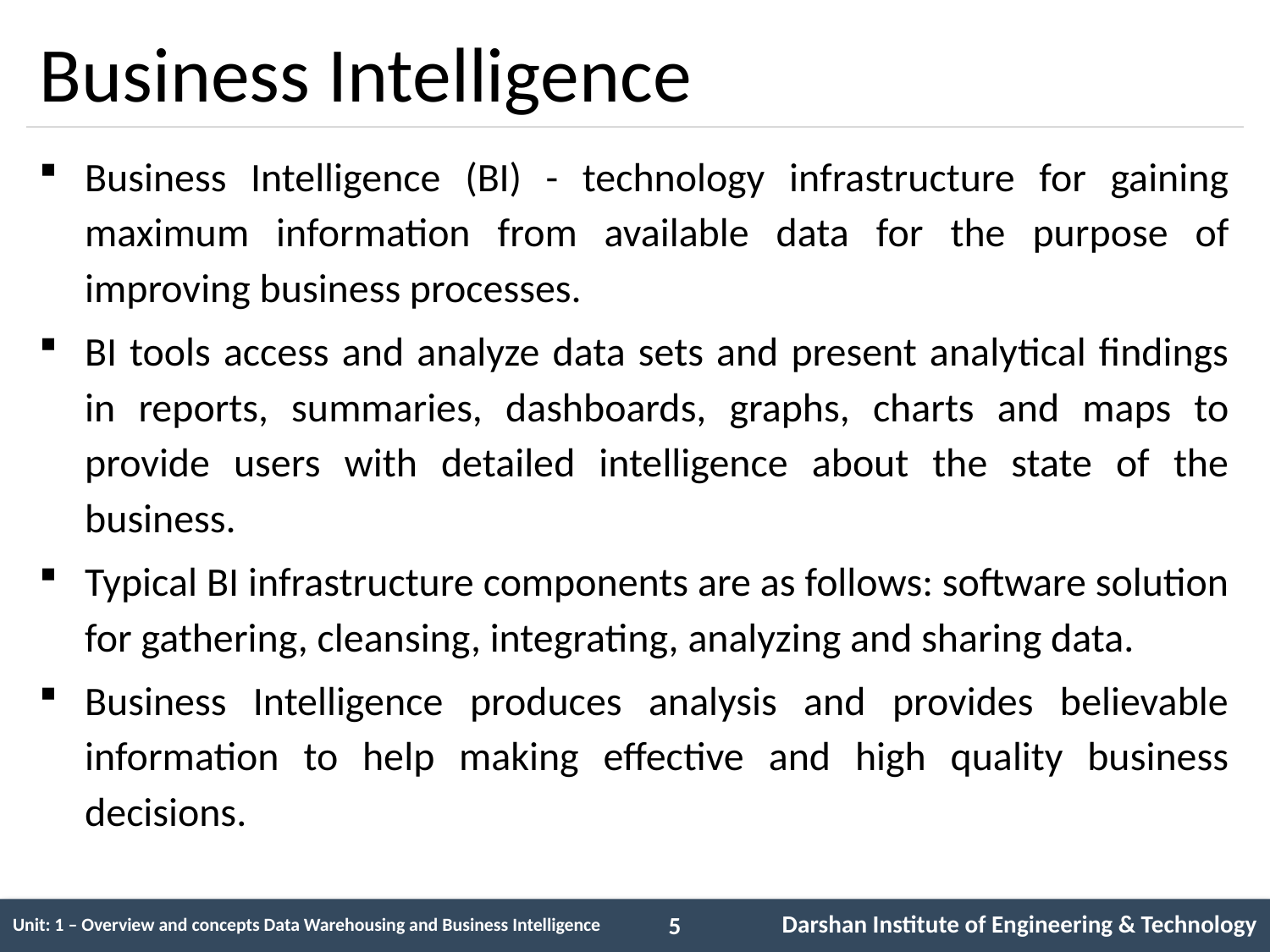

# Business Intelligence
Business Intelligence (BI) - technology infrastructure for gaining maximum information from available data for the purpose of improving business processes.
BI tools access and analyze data sets and present analytical findings in reports, summaries, dashboards, graphs, charts and maps to provide users with detailed intelligence about the state of the business.
Typical BI infrastructure components are as follows: software solution for gathering, cleansing, integrating, analyzing and sharing data.
Business Intelligence produces analysis and provides believable information to help making effective and high quality business decisions.